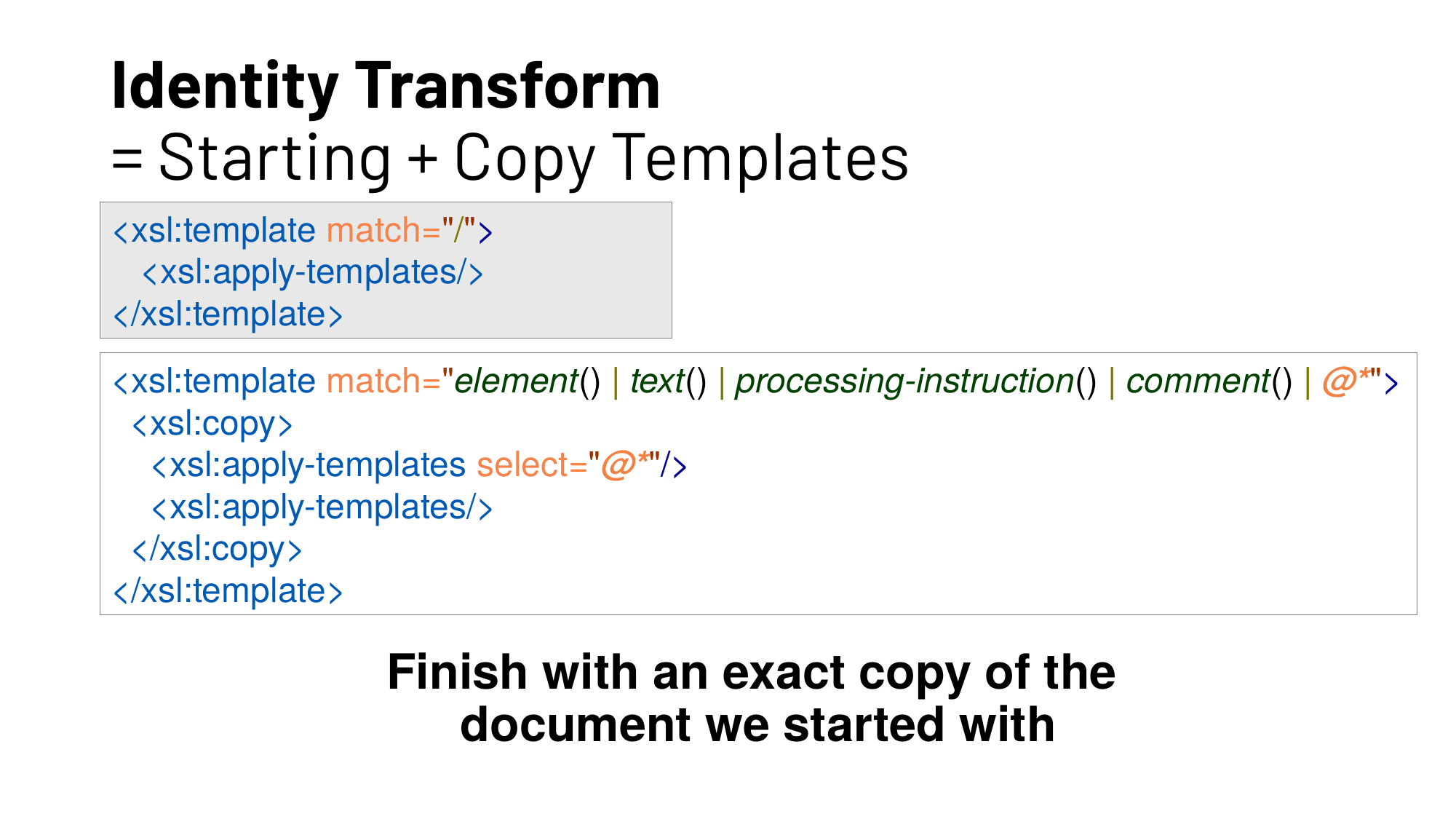

# Identity Transform = Starting + Copy Templates
<xsl:template match="/">
   <xsl:apply-templates/>
</xsl:template>
<xsl:template match="element() | text() | processing-instruction() | comment() | @*">
  <xsl:copy>
    <xsl:apply-templates select="@*"/>
    <xsl:apply-templates/>
  </xsl:copy>
</xsl:template>
Finish with an exact copy of the
document we started with